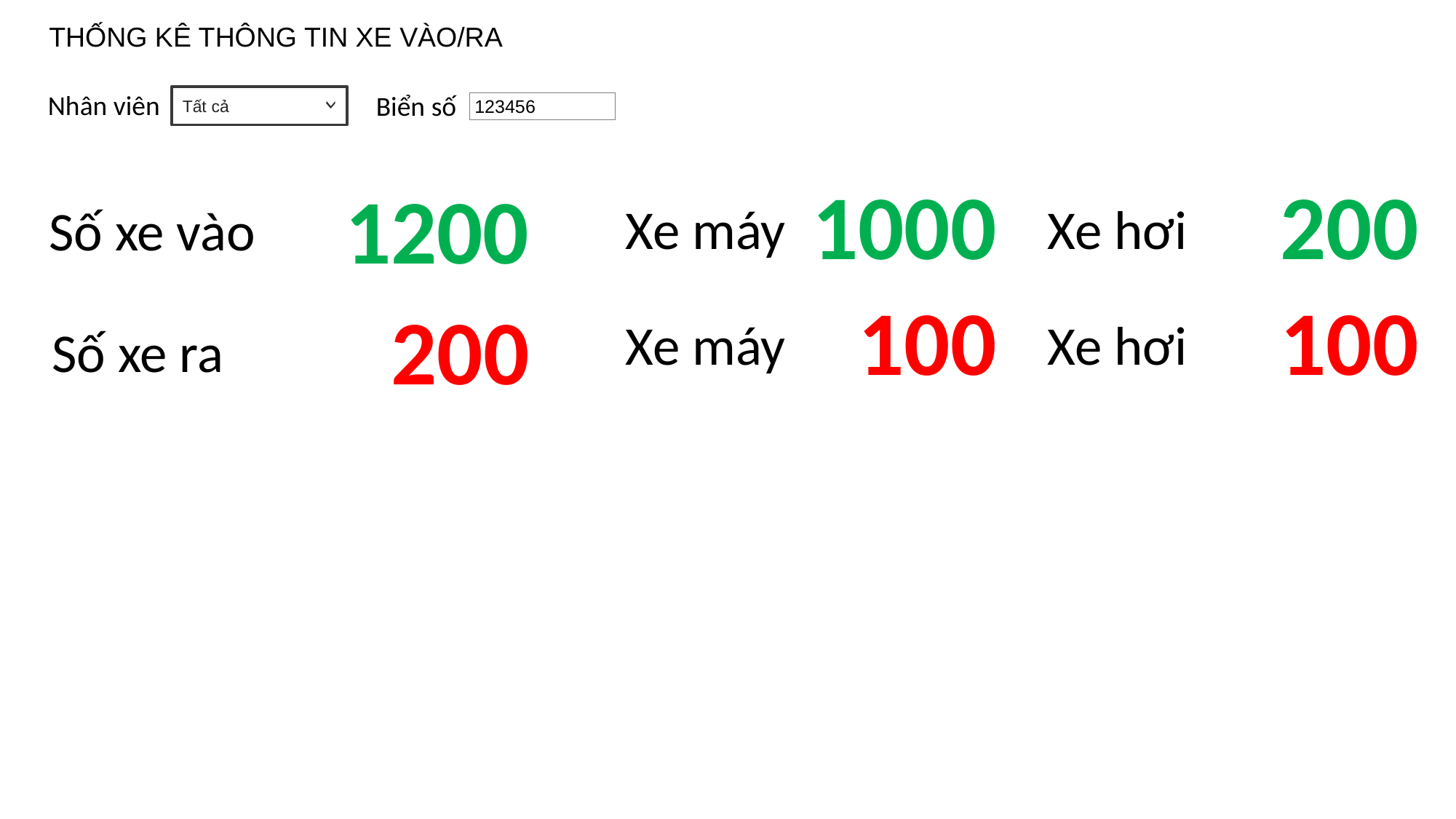

THỐNG KÊ THÔNG TIN XE VÀO/RA
Nhân viên
Biển số
Tất cả

123456
1000
200
1200
Xe máy
Xe hơi
Số xe vào
100
100
200
Xe máy
Xe hơi
Số xe ra